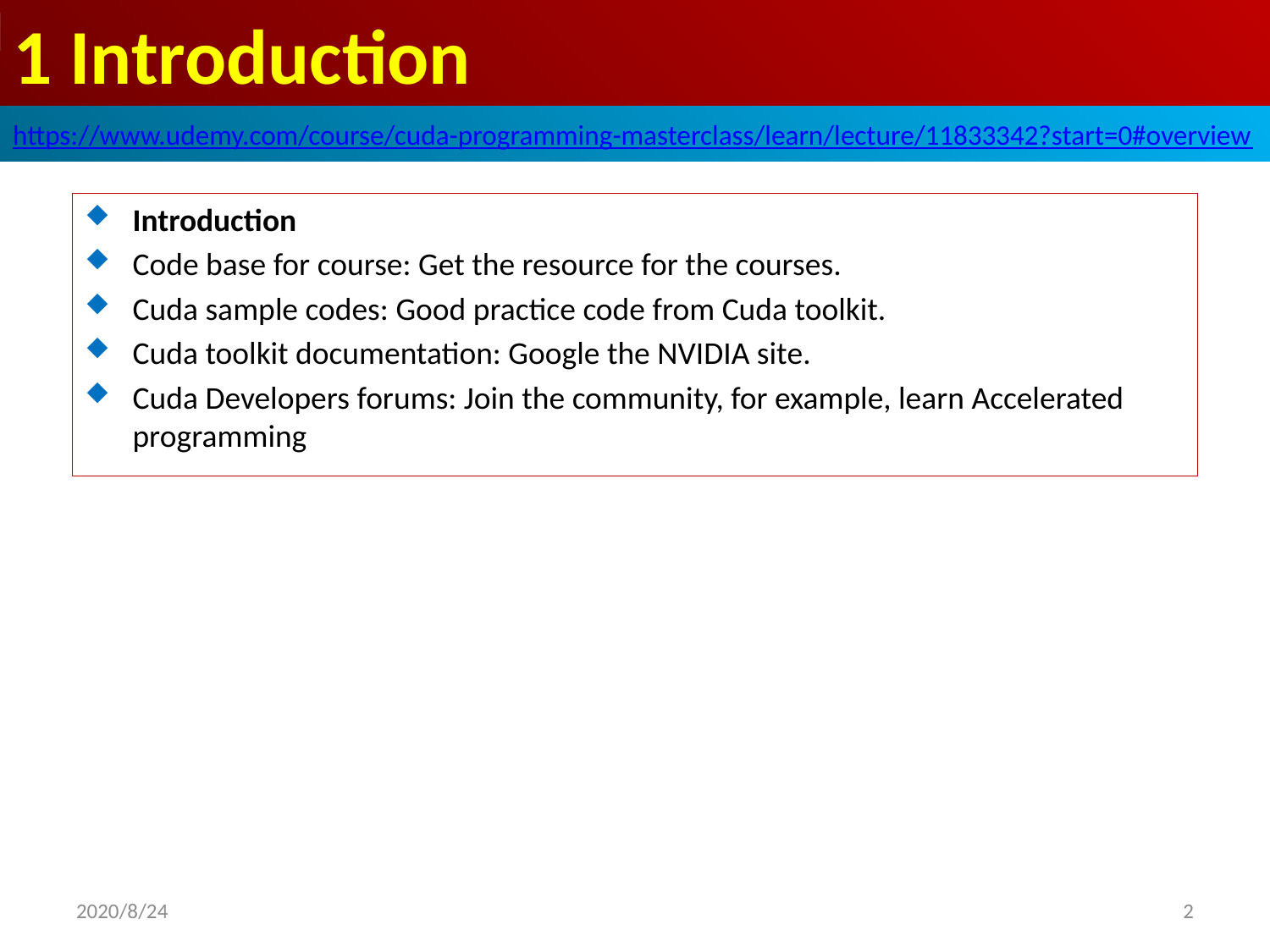

# 1 Introduction

https://www.udemy.com/course/cuda-programming-masterclass/learn/lecture/11833342?start=0#overview
Introduction
Code base for course: Get the resource for the courses.
Cuda sample codes: Good practice code from Cuda toolkit.
Cuda toolkit documentation: Google the NVIDIA site.
Cuda Developers forums: Join the community, for example, learn Accelerated programming

2020/8/24
2